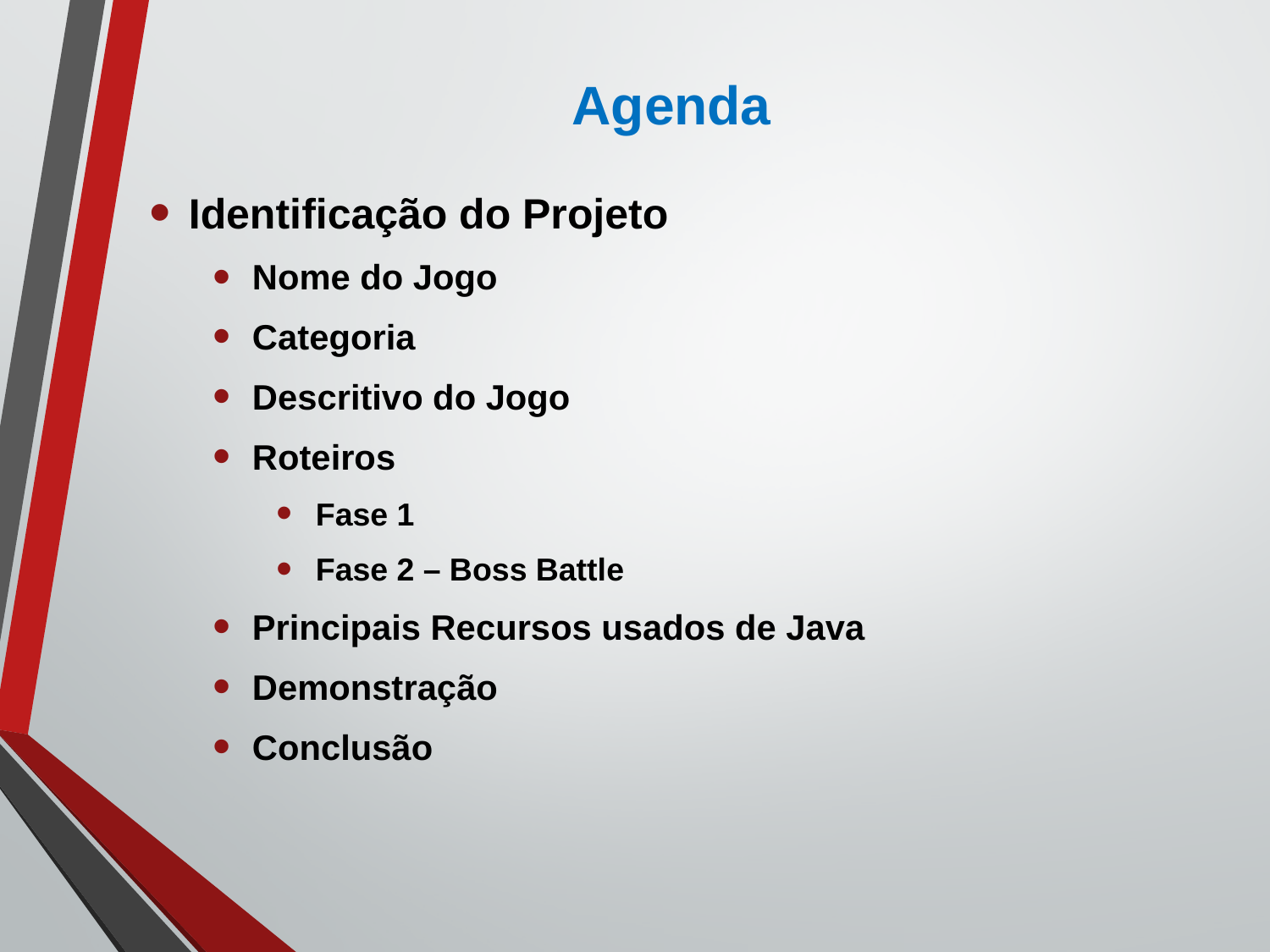

# Agenda
Identificação do Projeto
Nome do Jogo
Categoria
Descritivo do Jogo
Roteiros
Fase 1
Fase 2 – Boss Battle
Principais Recursos usados de Java
Demonstração
Conclusão